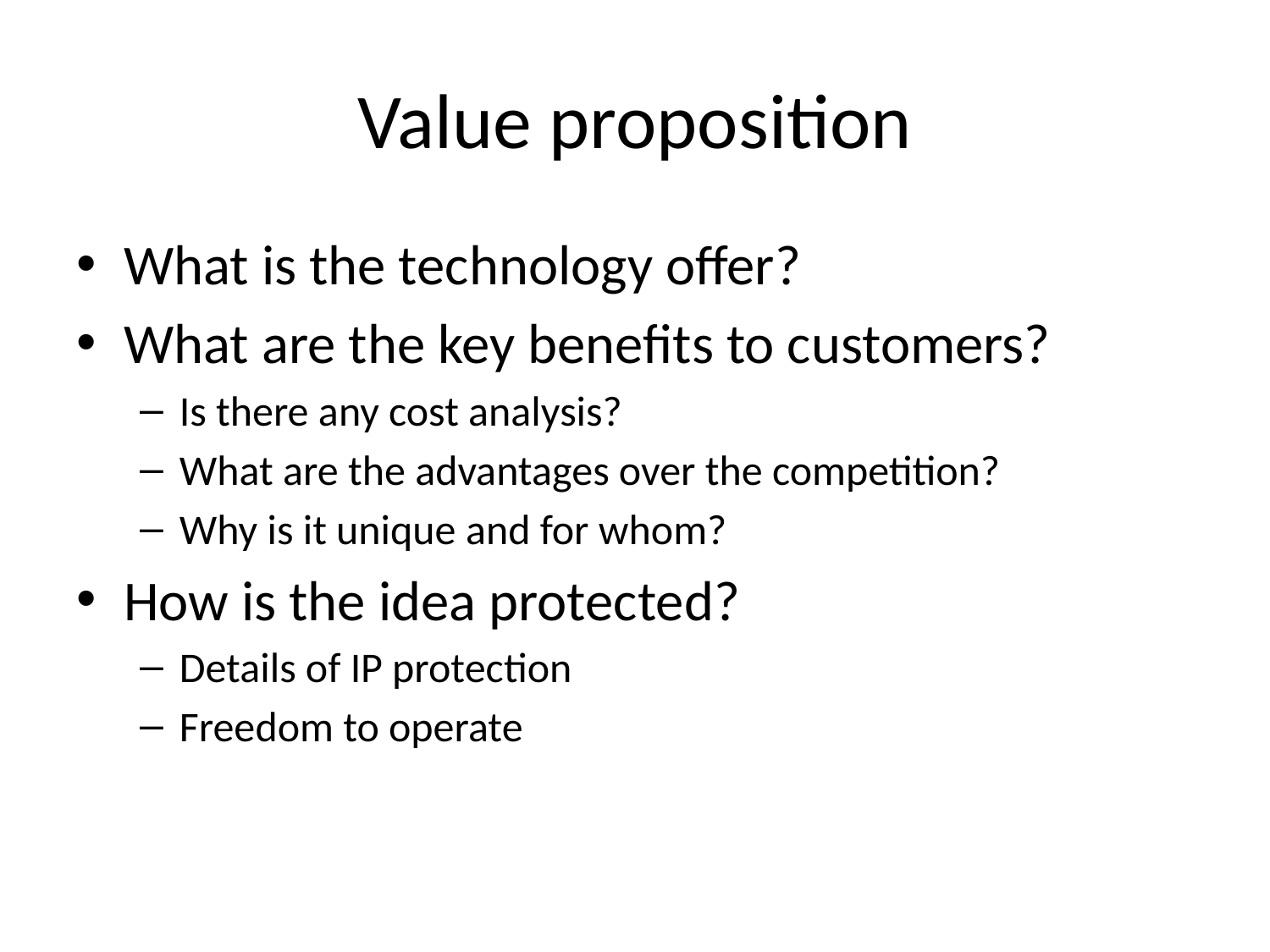

# Value proposition
What is the technology offer?
What are the key benefits to customers?
Is there any cost analysis?
What are the advantages over the competition?
Why is it unique and for whom?
How is the idea protected?
Details of IP protection
Freedom to operate